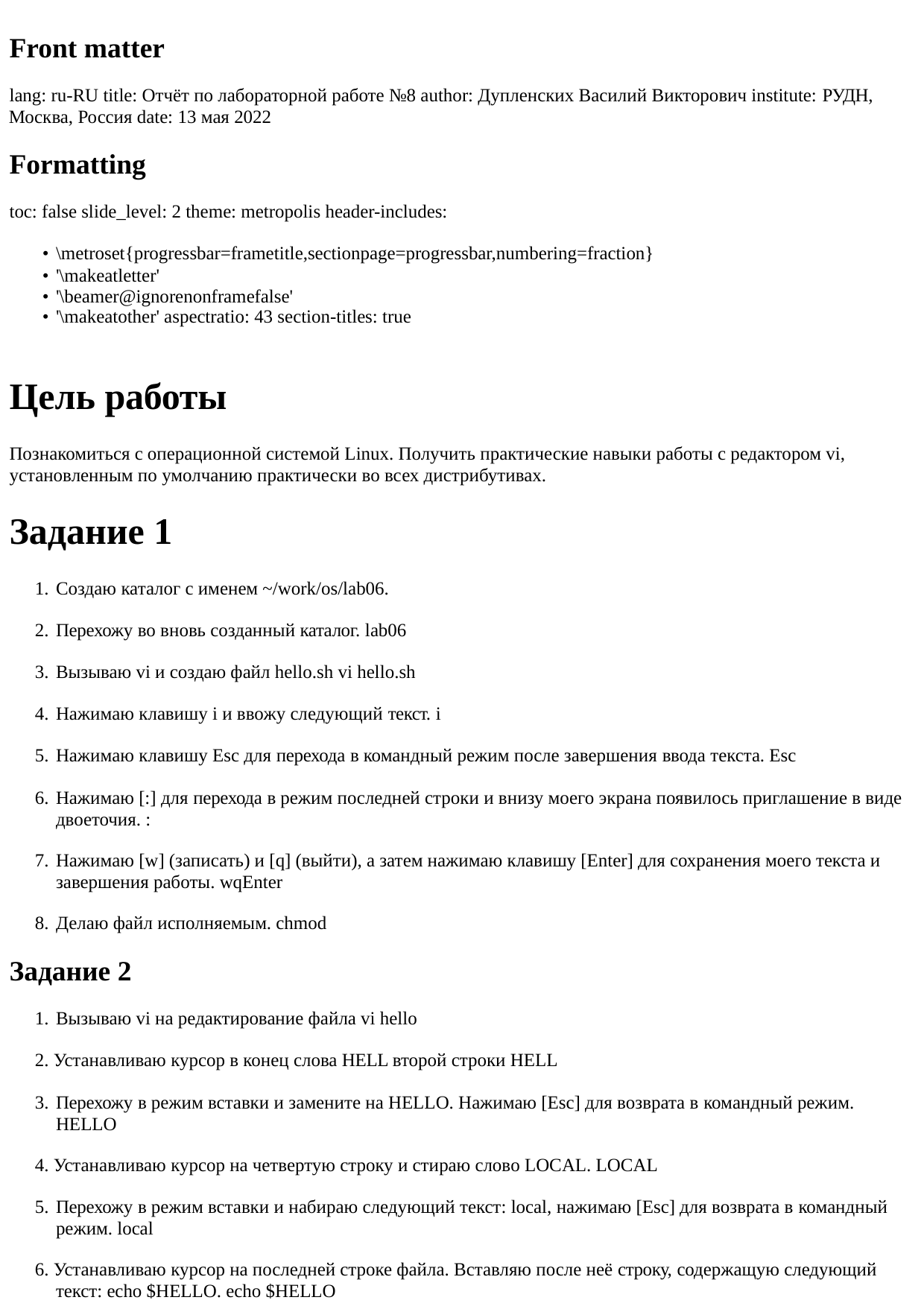

Front matter
lang: ru-RU title: Отчёт по лабораторной работе №8 author: Дупленских Василий Викторович institute: РУДН,
Москва, Россия date: 13 мая 2022
Formatting
toc: false slide_level: 2 theme: metropolis header-includes:
• \metroset{progressbar=frametitle,sectionpage=progressbar,numbering=fraction}
• '\makeatletter'
• '\beamer@ignorenonframefalse'
• '\makeatother' aspectratio: 43 section-titles: true

Цель работы
Познакомиться с операционной системой Linux. Получить практические навыки работы с редактором vi,
установленным по умолчанию практически во всех дистрибутивах.
Задание 1
1. Создаю каталог с именем ~/work/os/lab06.
2. Перехожу во вновь созданный каталог. lab06
3. Вызываю vi и создаю файл hello.sh vi hello.sh
4. Нажимаю клавишу i и ввожу следующий текст. i
5. Нажимаю клавишу Esc для перехода в командный режим после завершения ввода текста. Esc
6. Нажимаю [:] для перехода в режим последней строки и внизу моего экрана появилось приглашение в виде
двоеточия. :
7. Нажимаю [w] (записать) и [q] (выйти), а затем нажимаю клавишу [Enter] для сохранения моего текста и
завершения работы. wqEnter
8. Делаю файл исполняемым. chmod
Задание 2
1. Вызываю vi на редактирование файла vi hello
2. Устанавливаю курсор в конец слова HELL второй строки HELL
3. Перехожу в режим вставки и замените на HELLO. Нажимаю [Esc] для возврата в командный режим.
HELLO
4. Устанавливаю курсор на четвертую строку и стираю слово LOCAL. LOCAL
5. Перехожу в режим вставки и набираю следующий текст: local, нажимаю [Esc] для возврата в командный
режим. local
6. Устанавливаю курсор на последней строке файла. Вставляю после неё строку, содержащую следующий
текст: echo $HELLO. echo $HELLO